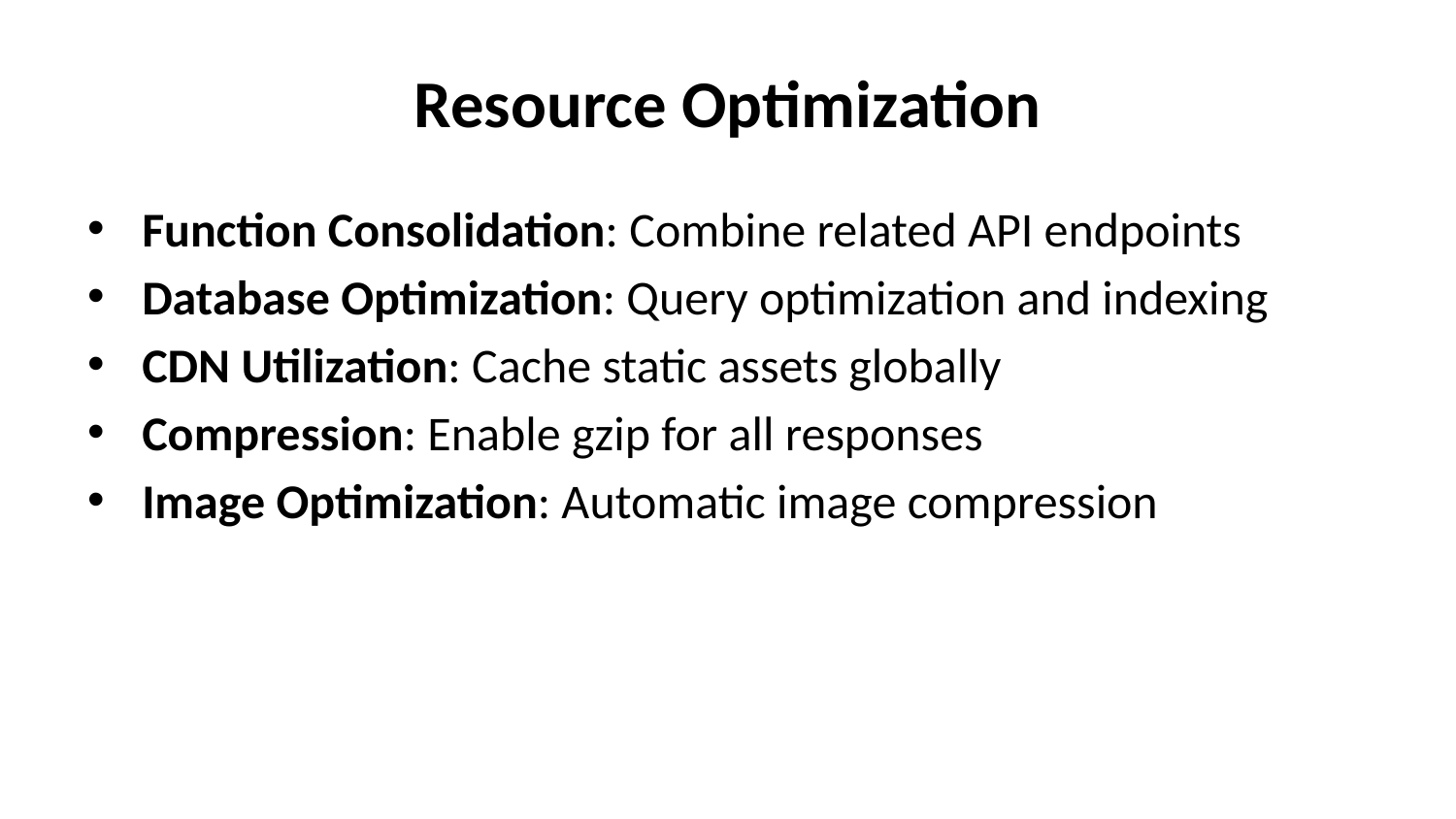

# Resource Optimization
Function Consolidation: Combine related API endpoints
Database Optimization: Query optimization and indexing
CDN Utilization: Cache static assets globally
Compression: Enable gzip for all responses
Image Optimization: Automatic image compression